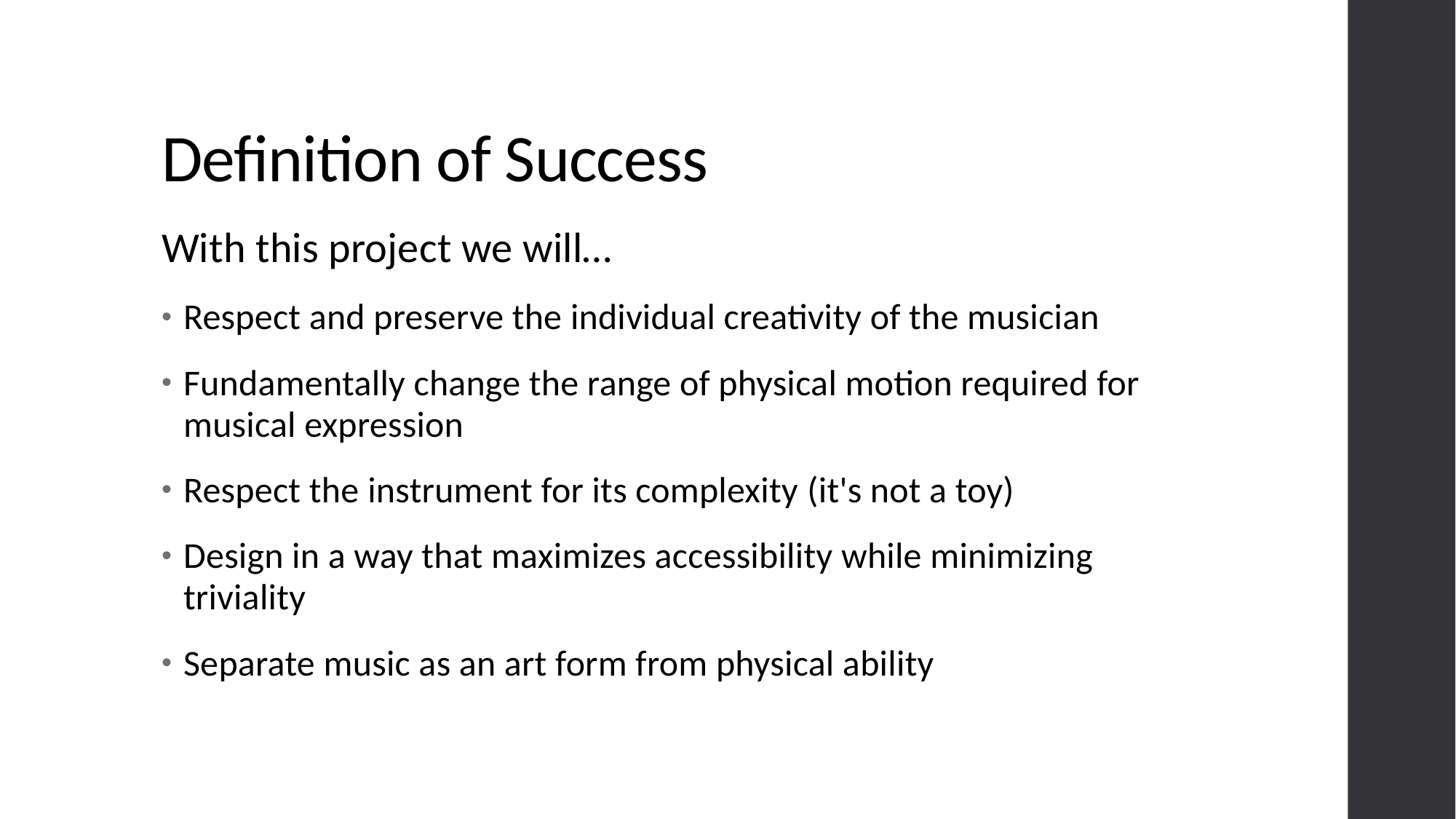

# Definition of Success
With this project we will…
Respect and preserve the individual creativity of the musician
Fundamentally change the range of physical motion required for musical expression​
Respect the instrument for its complexity (it's not a toy)
Design in a way that maximizes accessibility while minimizing triviality
Separate music as an art form from physical ability